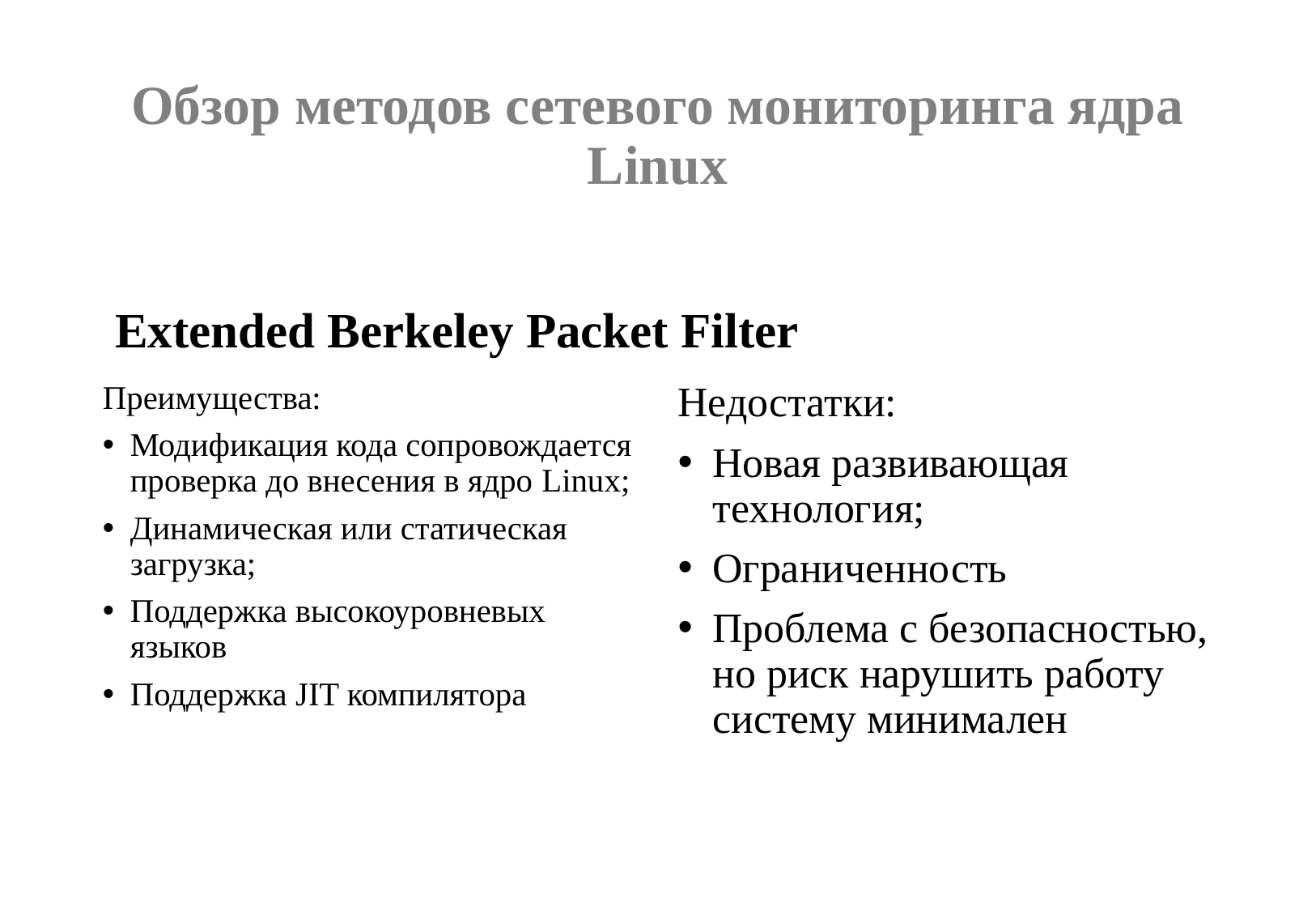

# Обзор методов сетевого мониторинга ядра Linux
 Extended Berkeley Packet Filter
Преимущества:
Модификация кода сопровождается проверка до внесения в ядро Linux;
Динамическая или статическая загрузка;
Поддержка высокоуровневых языков
Поддержка JIT компилятора

Недостатки:
Новая развивающая технология;
Ограниченность
Проблема с безопасностью, но риск нарушить работу систему минимален